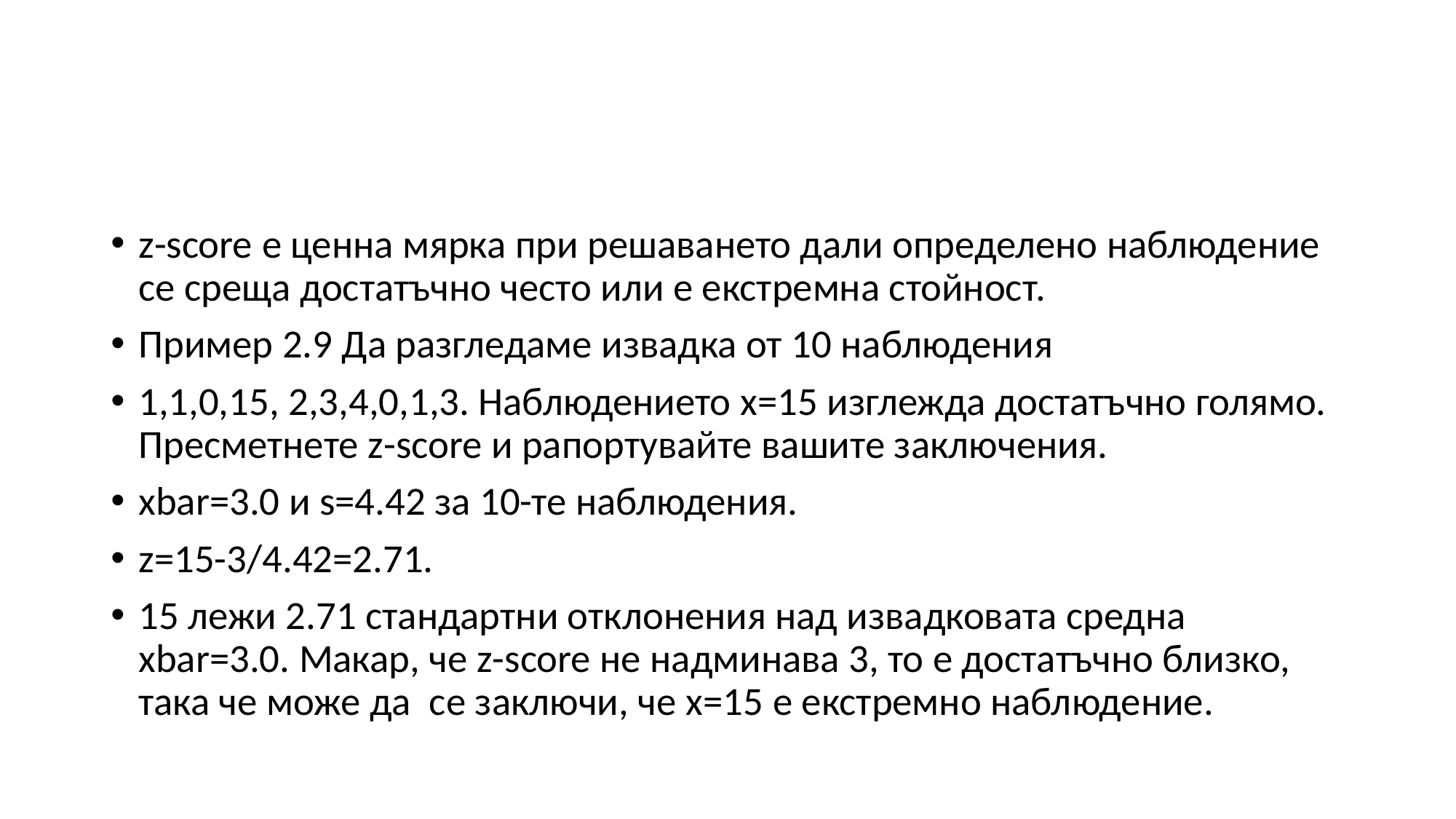

#
z-score е ценна мярка при решаването дали определено наблюдение се среща достатъчно често или е екстремна стойност.
Пример 2.9 Да разгледаме извадка от 10 наблюдения
1,1,0,15, 2,3,4,0,1,3. Наблюдението x=15 изглежда достатъчно голямо. Пресметнете z-score и рапортувайте вашите заключения.
xbar=3.0 и s=4.42 за 10-те наблюдения.
z=15-3/4.42=2.71.
15 лежи 2.71 стандартни отклонения над извадковата средна xbar=3.0. Макар, че z-score не надминава 3, то е достатъчно близко, така че може да  се заключи, че x=15 е екстремно наблюдение.